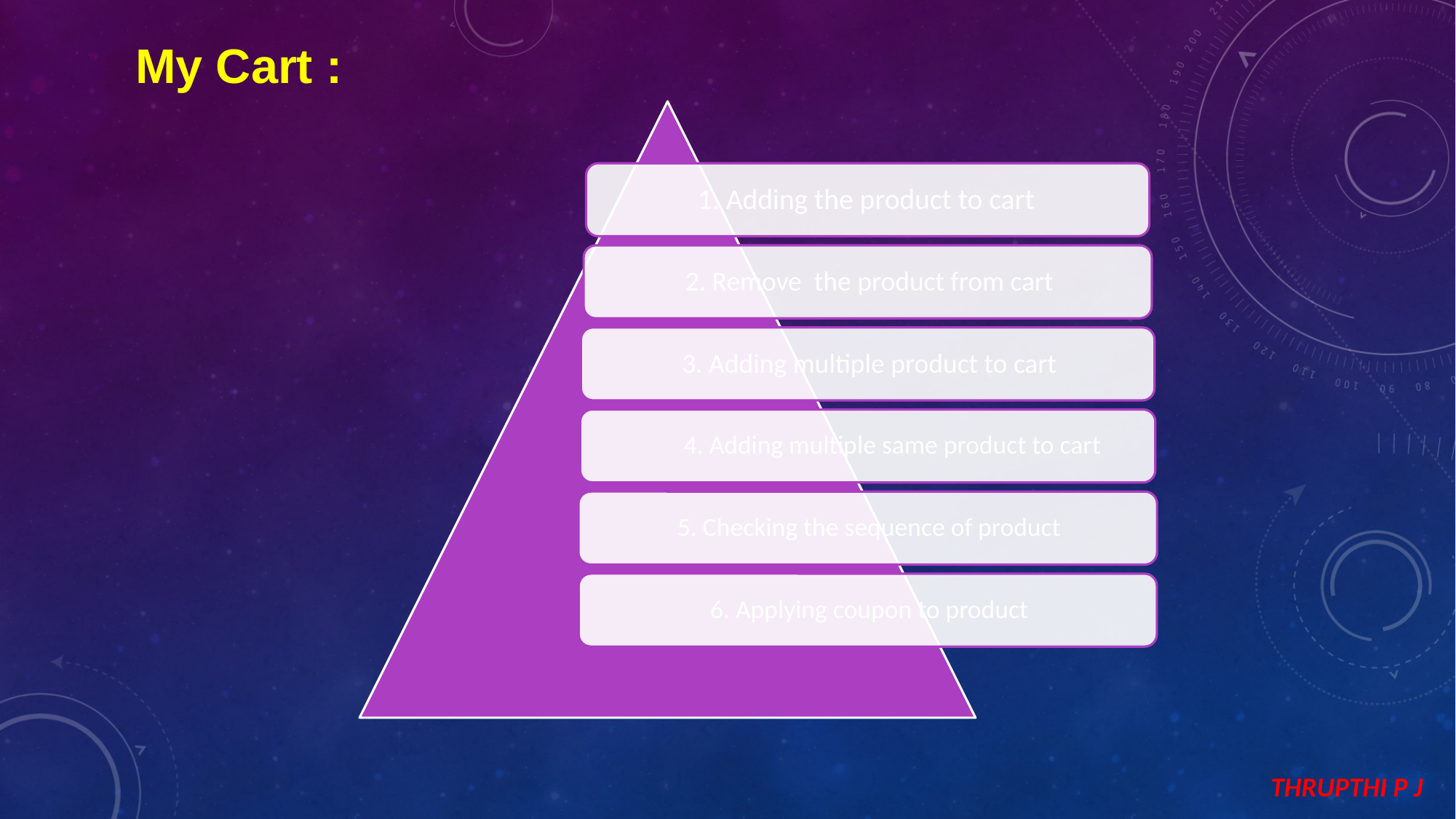

My Cart :
1. Adding the product to cart
2. Remove  the product from cart
3. Adding multiple product to cart
        4. Adding multiple same product to cart
5. Checking the sequence of product
6. Applying coupon to product
THRUPTHI P J